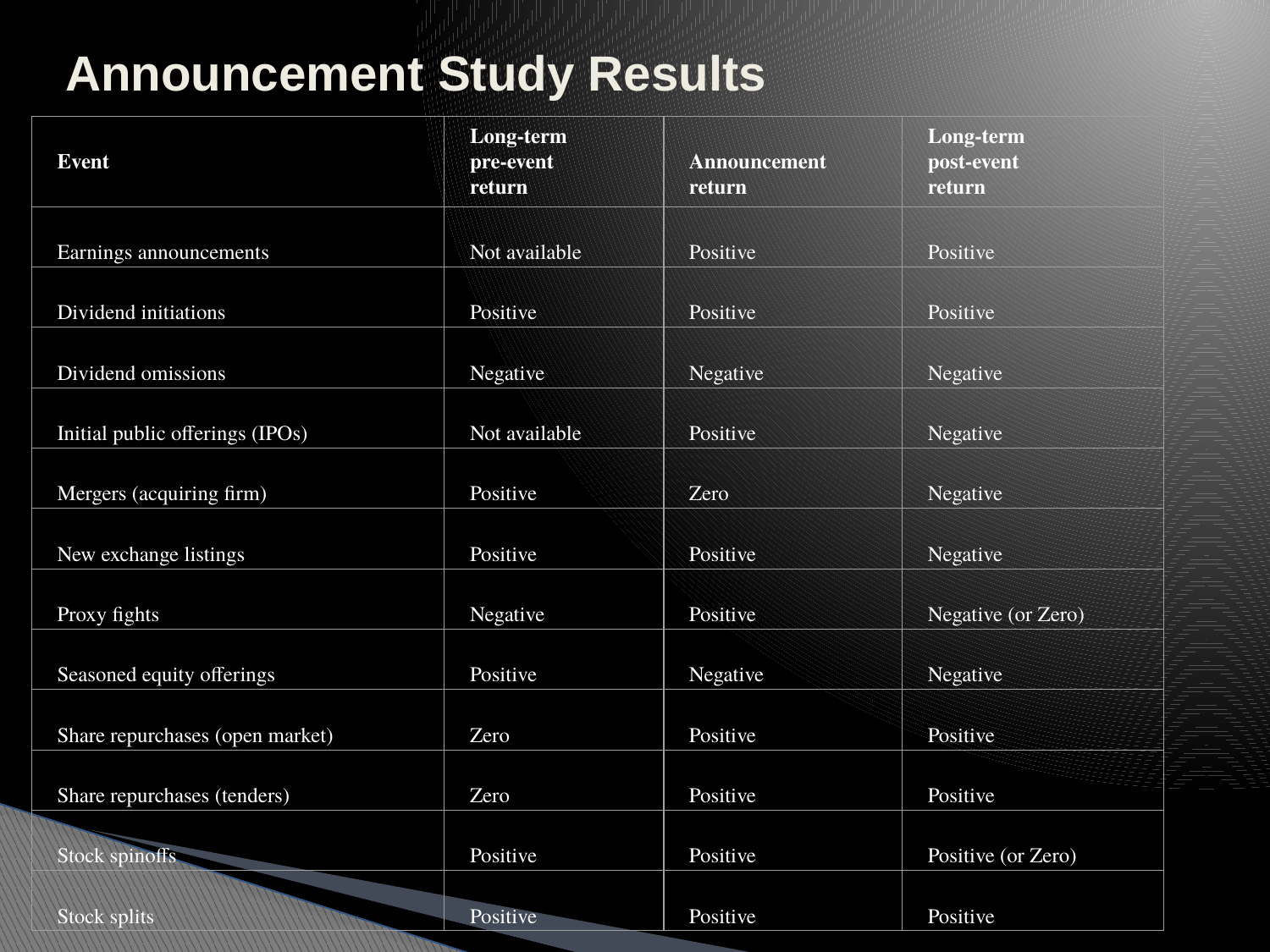

# Announcement Study Results

Event

Long-term
pre-event
return

Announcement
return

Long-term
post-event
return

Earnings announcements

Not available

Positive

Positive

Dividend initiations

Positive

Positive

Positive

Dividend omissions

Negative

Negative

Negative

Initial public offerings (IPOs)

Not available

Positive

Negative

Mergers (acquiring firm)

Positive

Zero

Negative

New exchange listings

Positive

Positive

Negative

Proxy fights

Negative

Positive

Negative (or Zero)

Seasoned equity offerings

Positive

Negative

Negative

Share repurchases (open market)

Zero

Positive

Positive

Share repurchases (tenders)

Zero

Positive

Positive

Stock spinoffs

Positive

Positive

Positive (or Zero)

Stock splits

Positive

Positive

Positive